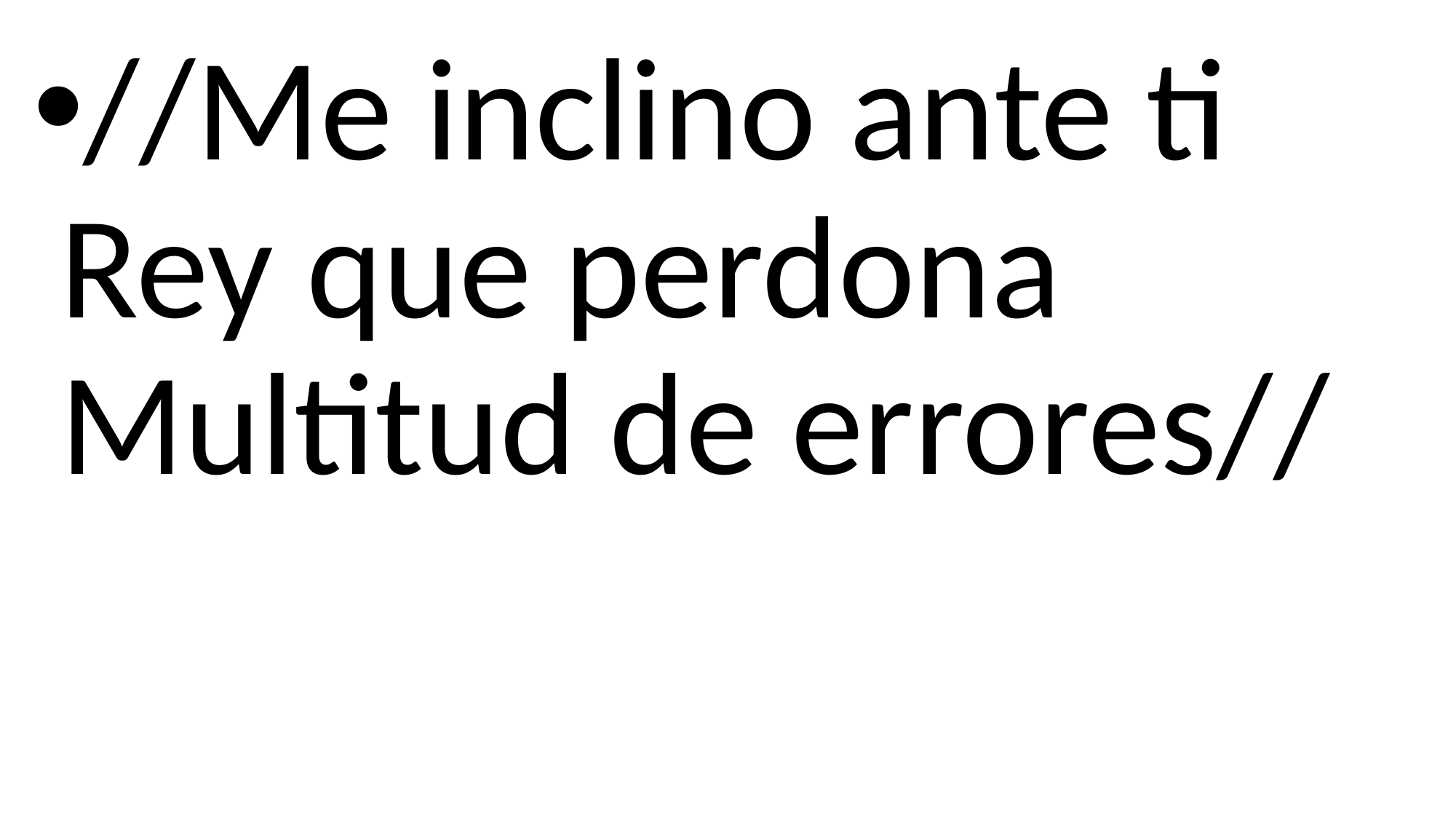

//Me inclino ante ti
Rey que perdona
Multitud de errores//